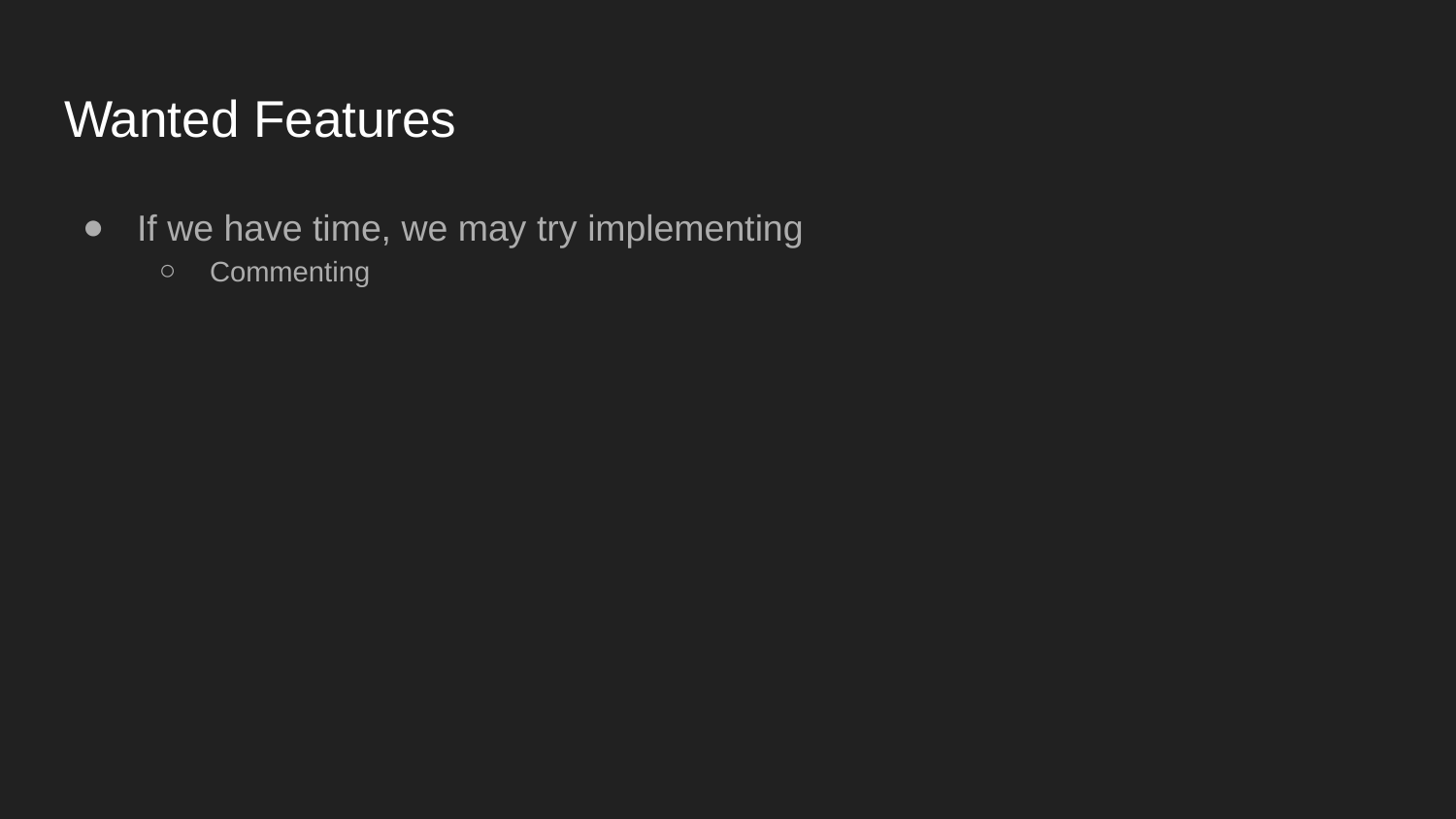

# Wanted Features
If we have time, we may try implementing
Commenting